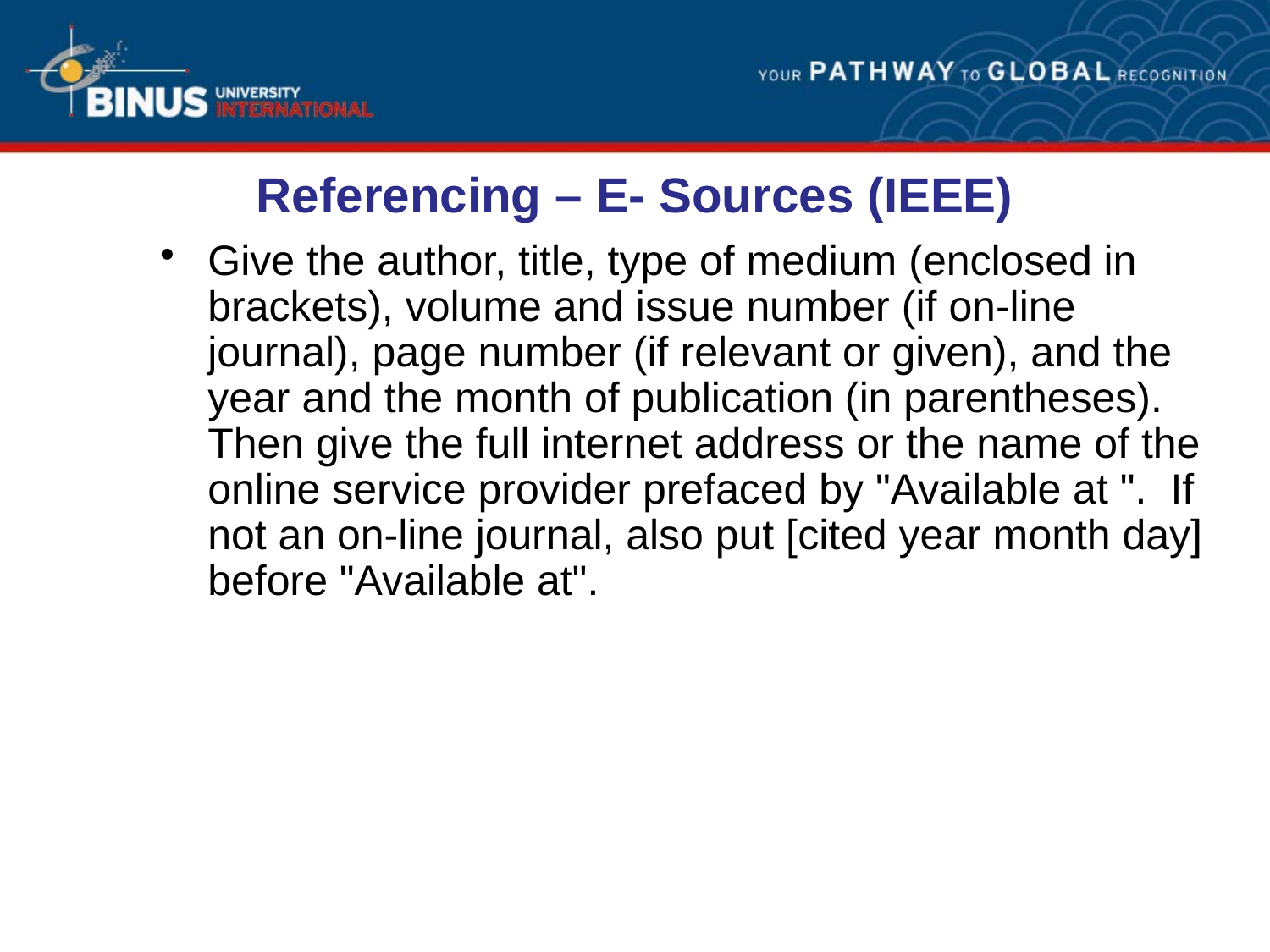

# Referencing – E- Sources (IEEE)
Give the author, title, type of medium (enclosed in brackets), volume and issue number (if on-line journal), page number (if relevant or given), and the year and the month of publication (in parentheses).  Then give the full internet address or the name of the online service provider prefaced by "Available at ".  If not an on-line journal, also put [cited year month day] before "Available at".